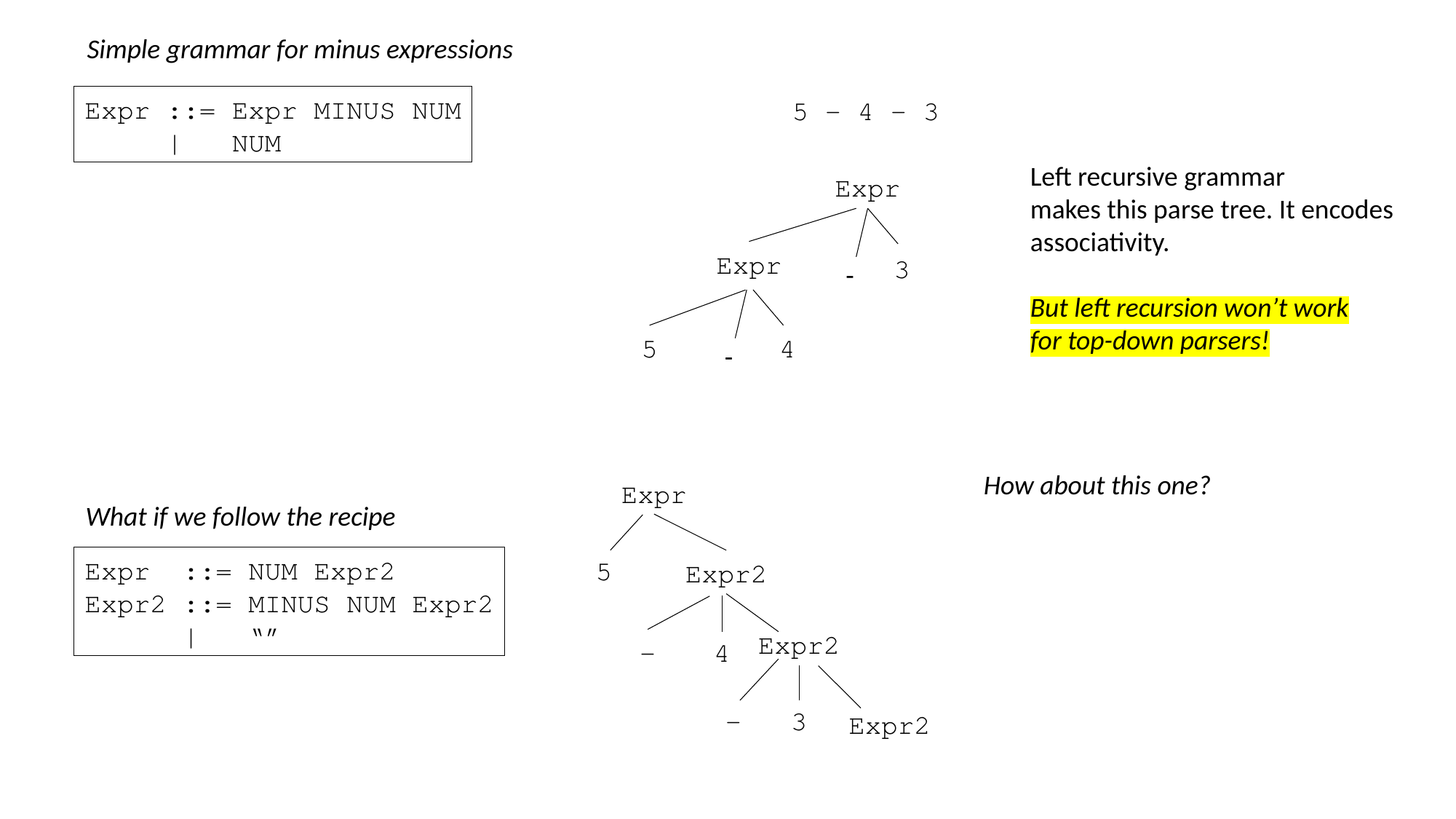

Simple grammar for minus expressions
Expr ::= Expr MINUS NUM
     |   NUM
5 - 4 - 3
Left recursive grammar
makes this parse tree. It encodes
associativity.
But left recursion won’t work
for top-down parsers!
Expr
Expr
3
-
5
4
-
How about this one?

Expr
What if we follow the recipe
Expr  ::= NUM Expr2
Expr2 ::= MINUS NUM Expr2
      |   “”
5
Expr2
Expr2
-
4
-
3
Expr2